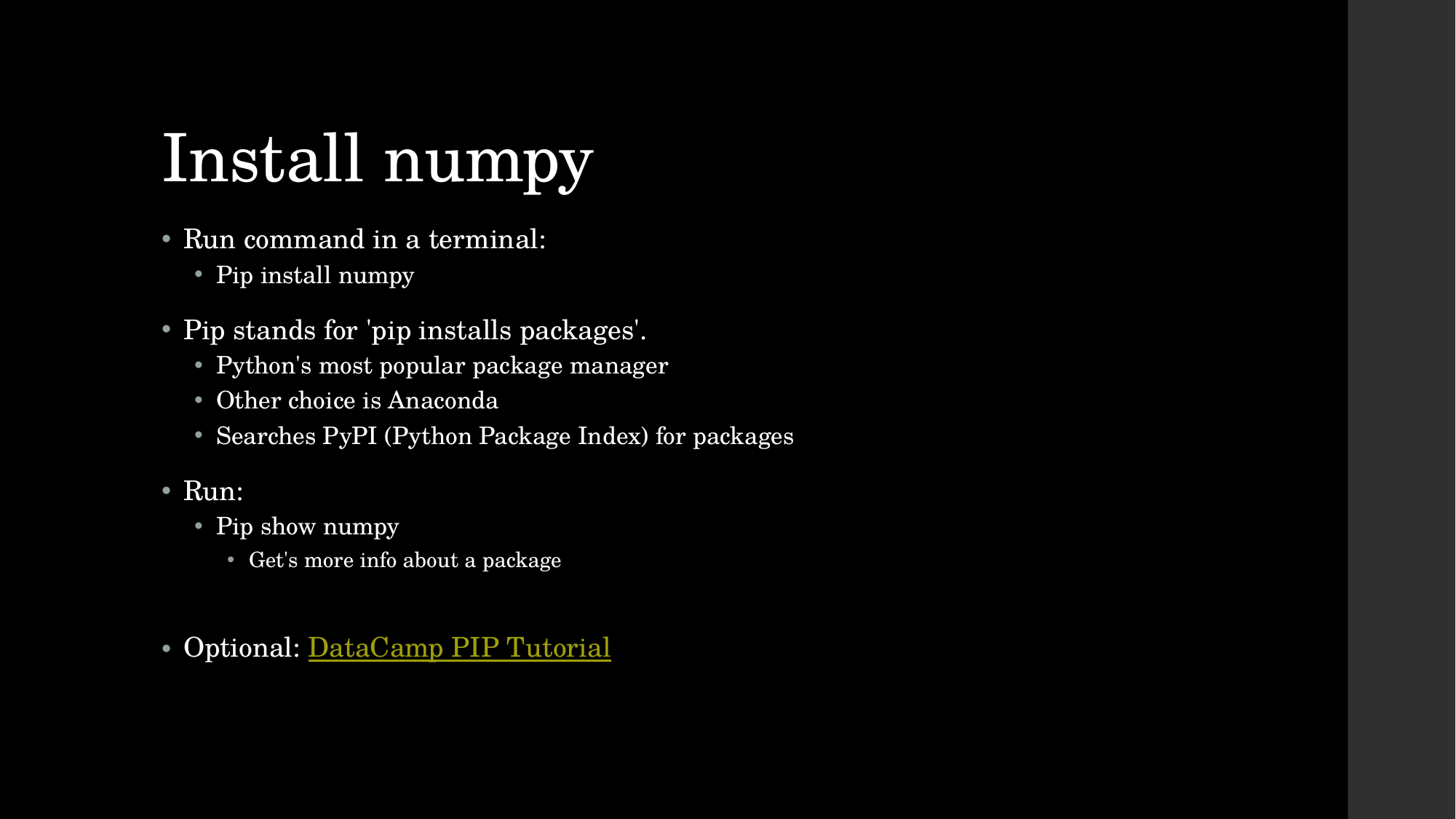

# Install numpy
Run command in a terminal:
Pip install numpy
Pip stands for 'pip installs packages'.
Python's most popular package manager
Other choice is Anaconda
Searches PyPI (Python Package Index) for packages
Run:
Pip show numpy
Get's more info about a package

Optional: DataCamp PIP Tutorial